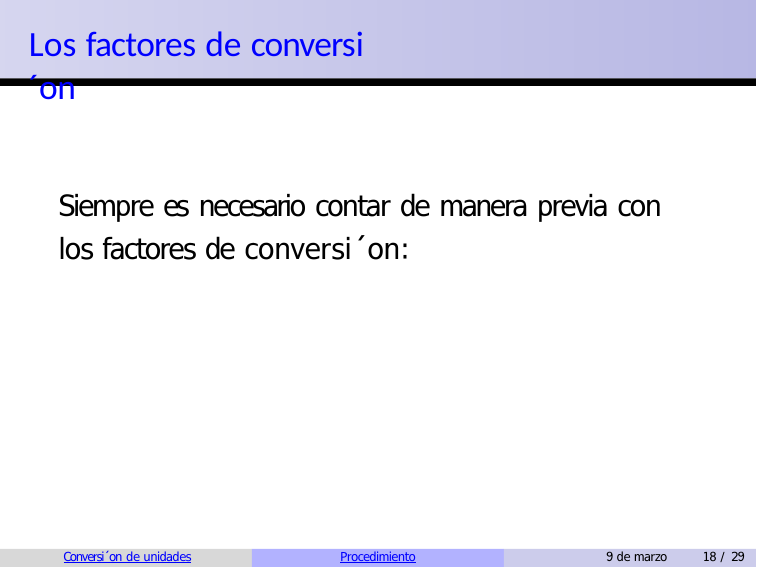

Los factores de conversi´on
Siempre es necesario contar de manera previa con los factores de conversi´on:
Conversi´on de unidades
Procedimiento
9 de marzo
18 / 29